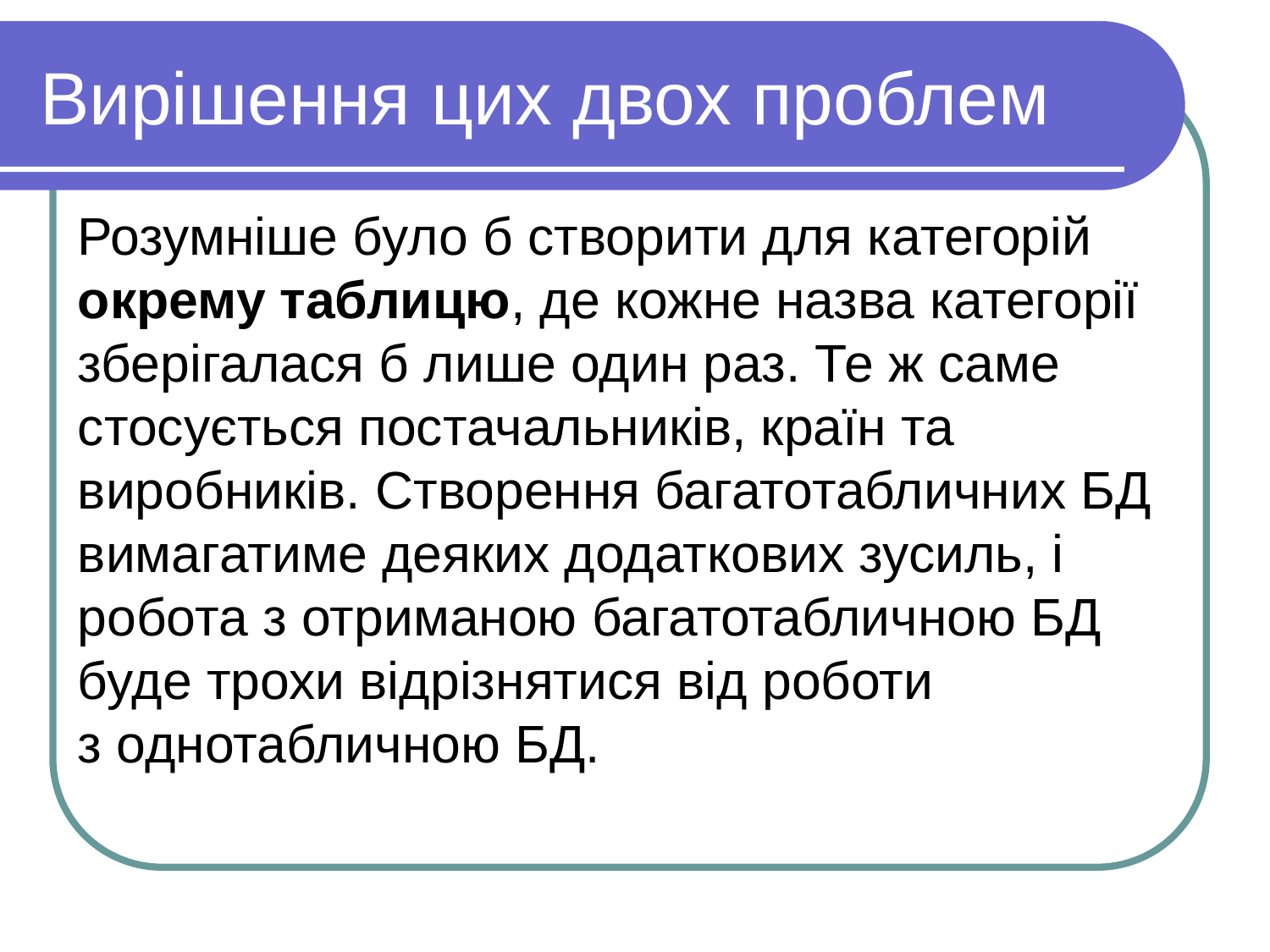

Вирішення цих двох проблем
Розумніше було б створити для категорій окрему таблицю, де кожне назва категорії зберігалася б лише один раз. Те ж саме стосується постачальників, країн та виробників. Створення багатотабличних БД вимагатиме деяких додаткових зусиль, і робота з отриманою багатотабличною БД буде трохи відрізнятися від роботи                з однотабличною БД.